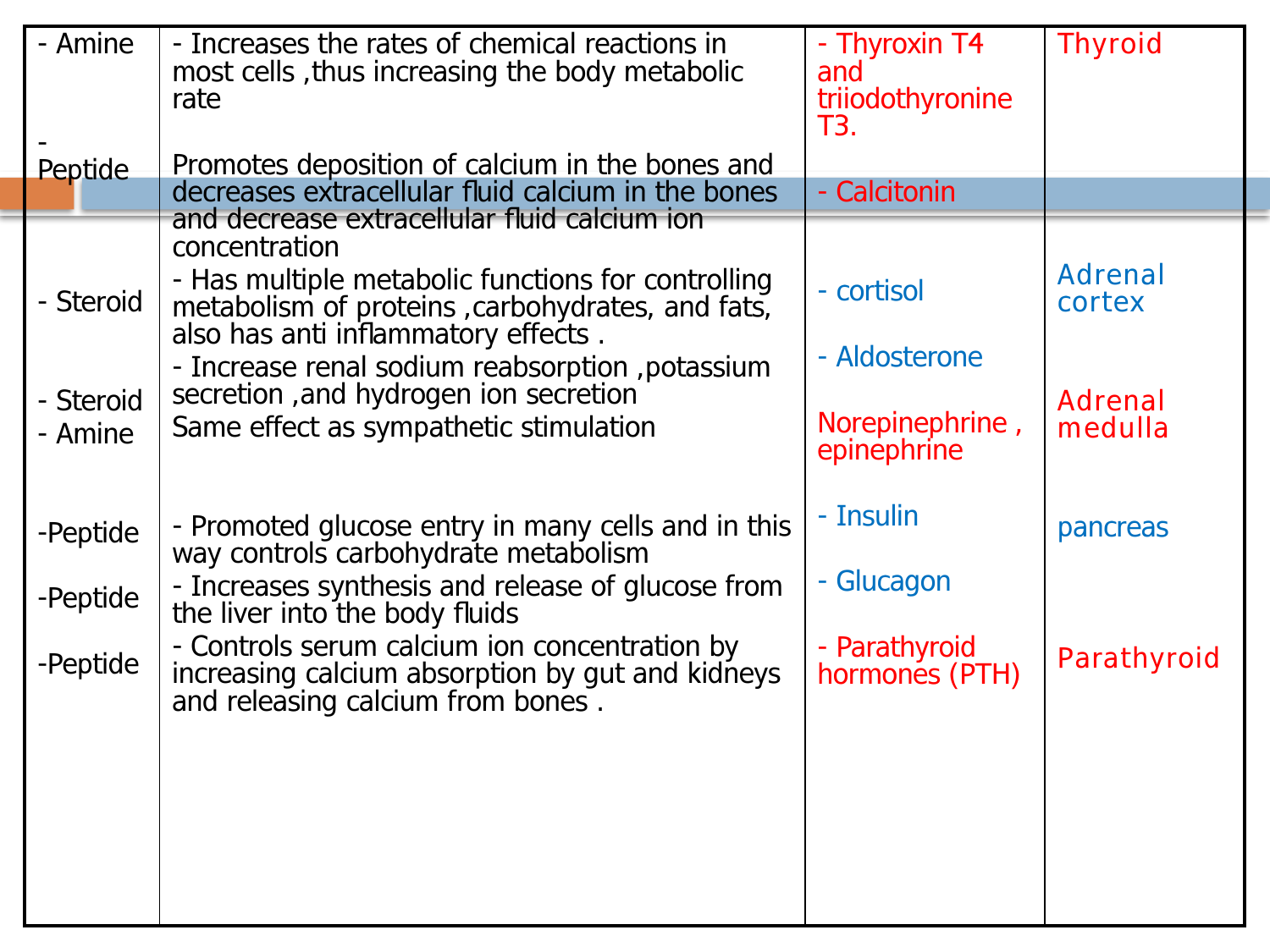

| - Amine - Peptide - Steroid - Steroid - Amine -Peptide -Peptide -Peptide | - Increases the rates of chemical reactions in most cells ,thus increasing the body metabolic rate Promotes deposition of calcium in the bones and decreases extracellular fluid calcium in the bones and decrease extracellular fluid calcium ion concentration - Has multiple metabolic functions for controlling metabolism of proteins ,carbohydrates, and fats, also has anti inflammatory effects . - Increase renal sodium reabsorption ,potassium secretion ,and hydrogen ion secretion Same effect as sympathetic stimulation - Promoted glucose entry in many cells and in this way controls carbohydrate metabolism - Increases synthesis and release of glucose from the liver into the body fluids - Controls serum calcium ion concentration by increasing calcium absorption by gut and kidneys and releasing calcium from bones . | - Thyroxin T4 and triiodothyronine T3. - Calcitonin - cortisol - Aldosterone Norepinephrine ,epinephrine - Insulin - Glucagon - Parathyroid hormones (PTH) | Thyroid Adrenal cortex Adrenal medulla pancreas Parathyroid |
| --- | --- | --- | --- |